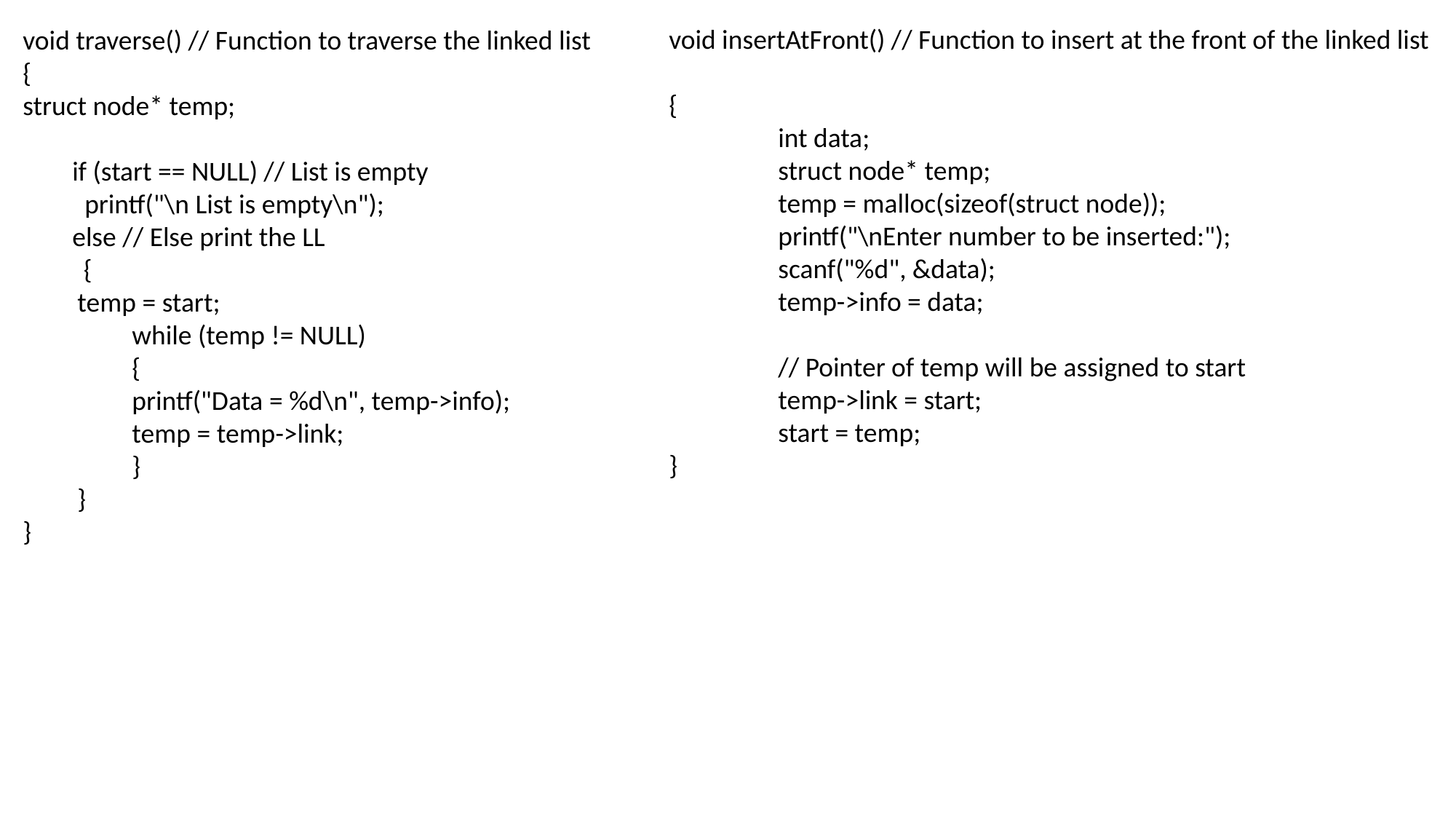

void insertAtFront() // Function to insert at the front of the linked list

{
	int data;
	struct node* temp;
	temp = malloc(sizeof(struct node));
	printf("\nEnter number to be inserted:");
	scanf("%d", &data);
	temp->info = data;

	// Pointer of temp will be assigned to start
	temp->link = start;
	start = temp;
}
void traverse() // Function to traverse the linked list
{
struct node* temp;

        if (start == NULL) // List is empty
          printf("\n List is empty\n");
        else // Else print the LL
 {
temp = start;
while (temp != NULL)
{
printf("Data = %d\n", temp->info);
temp = temp->link;
}
}
}